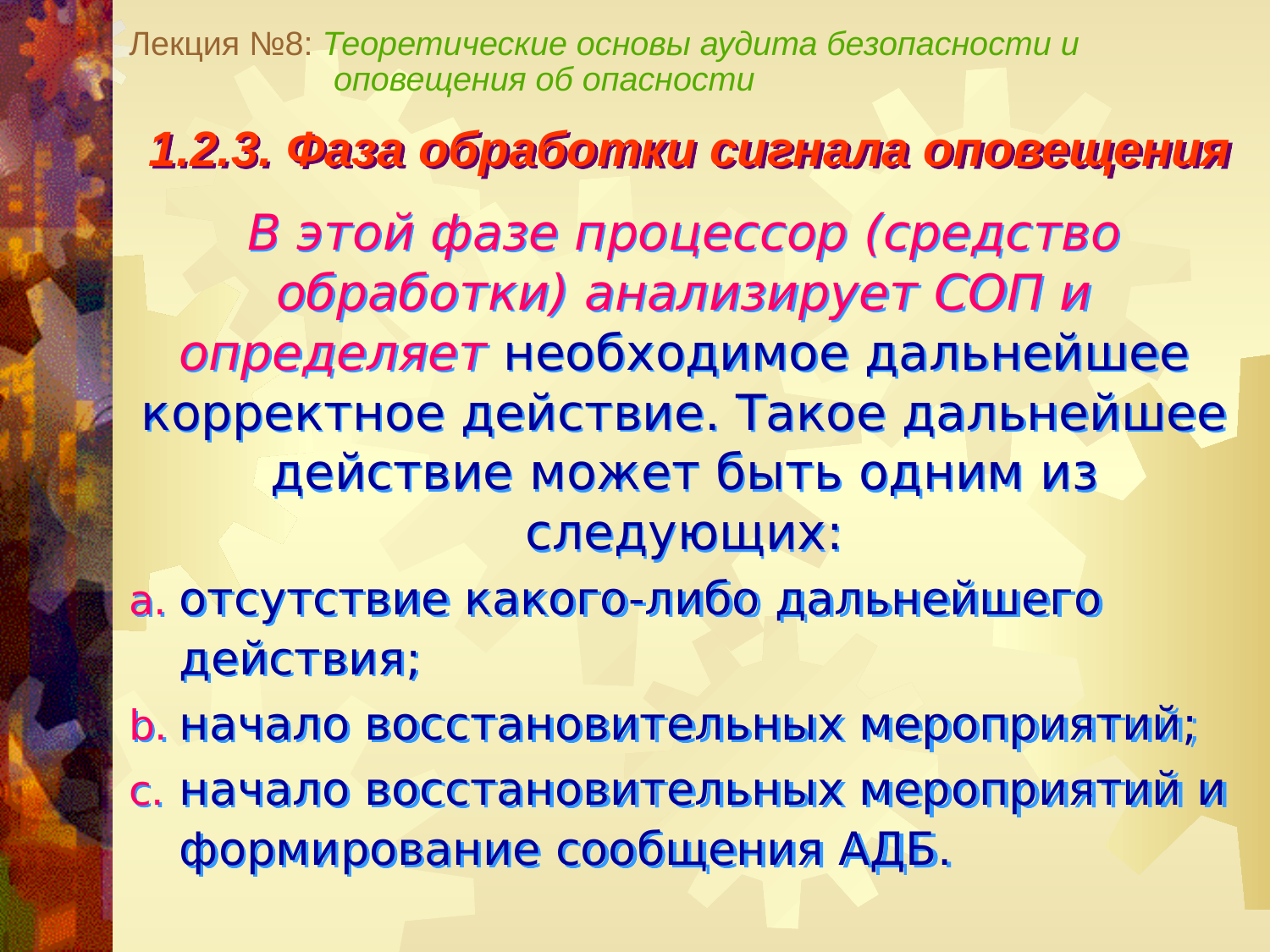

Лекция №8: Теоретические основы аудита безопасности и
                        оповещения об опасности
1.2.3. Фаза обработки сигнала оповещения
В этой фазе процессор (средство обработки) анализирует СОП и определяет необходимое дальнейшее корректное действие. Такое дальнейшее действие может быть одним из следующих:
отсутствие какого-либо дальнейшего действия;
начало восстановительных мероприятий;
начало восстановительных мероприятий и формирование сообщения АДБ.